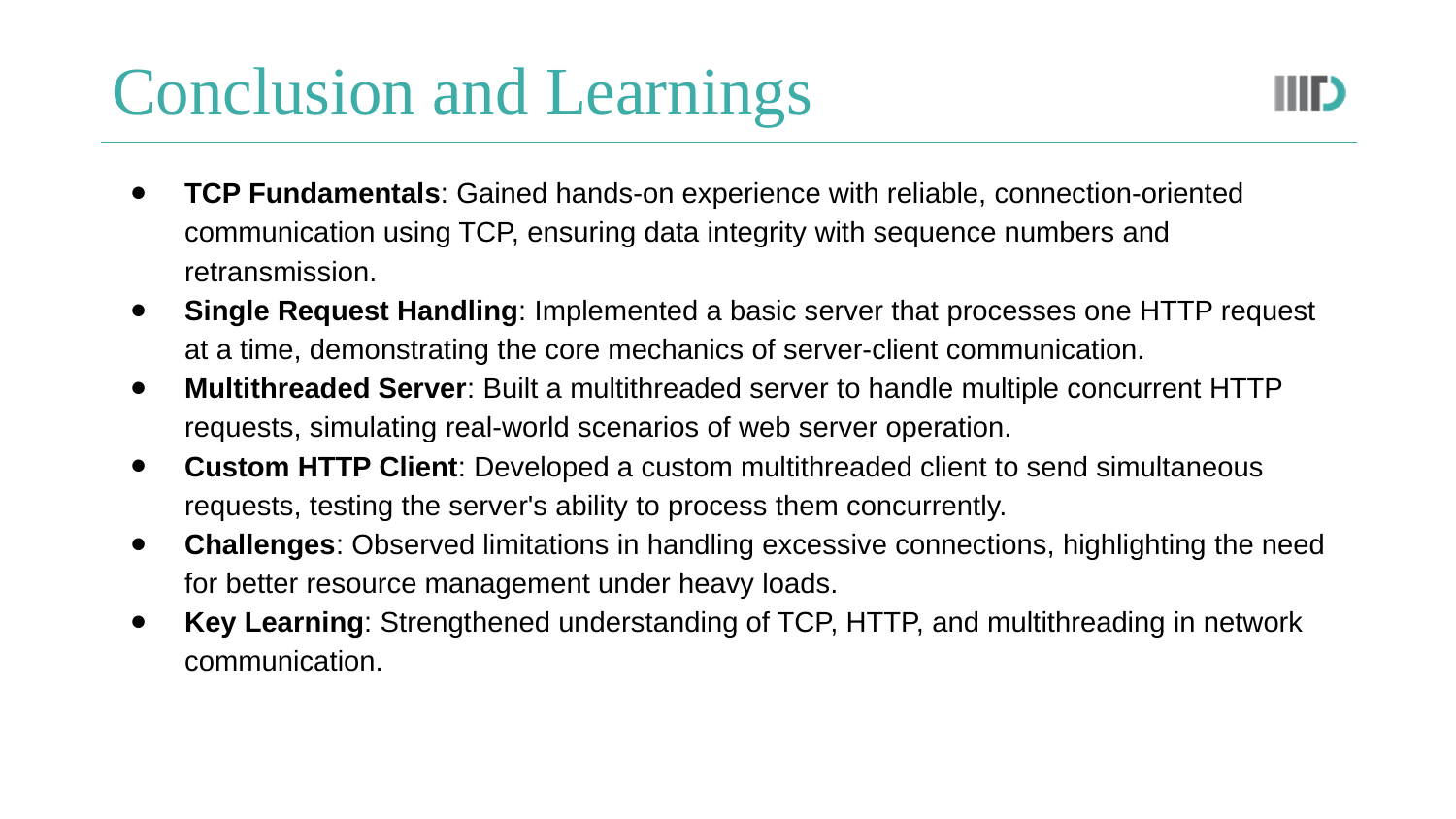

# Conclusion and Learnings
TCP Fundamentals: Gained hands-on experience with reliable, connection-oriented communication using TCP, ensuring data integrity with sequence numbers and retransmission.
Single Request Handling: Implemented a basic server that processes one HTTP request at a time, demonstrating the core mechanics of server-client communication.
Multithreaded Server: Built a multithreaded server to handle multiple concurrent HTTP requests, simulating real-world scenarios of web server operation.
Custom HTTP Client: Developed a custom multithreaded client to send simultaneous requests, testing the server's ability to process them concurrently.
Challenges: Observed limitations in handling excessive connections, highlighting the need for better resource management under heavy loads.
Key Learning: Strengthened understanding of TCP, HTTP, and multithreading in network communication.